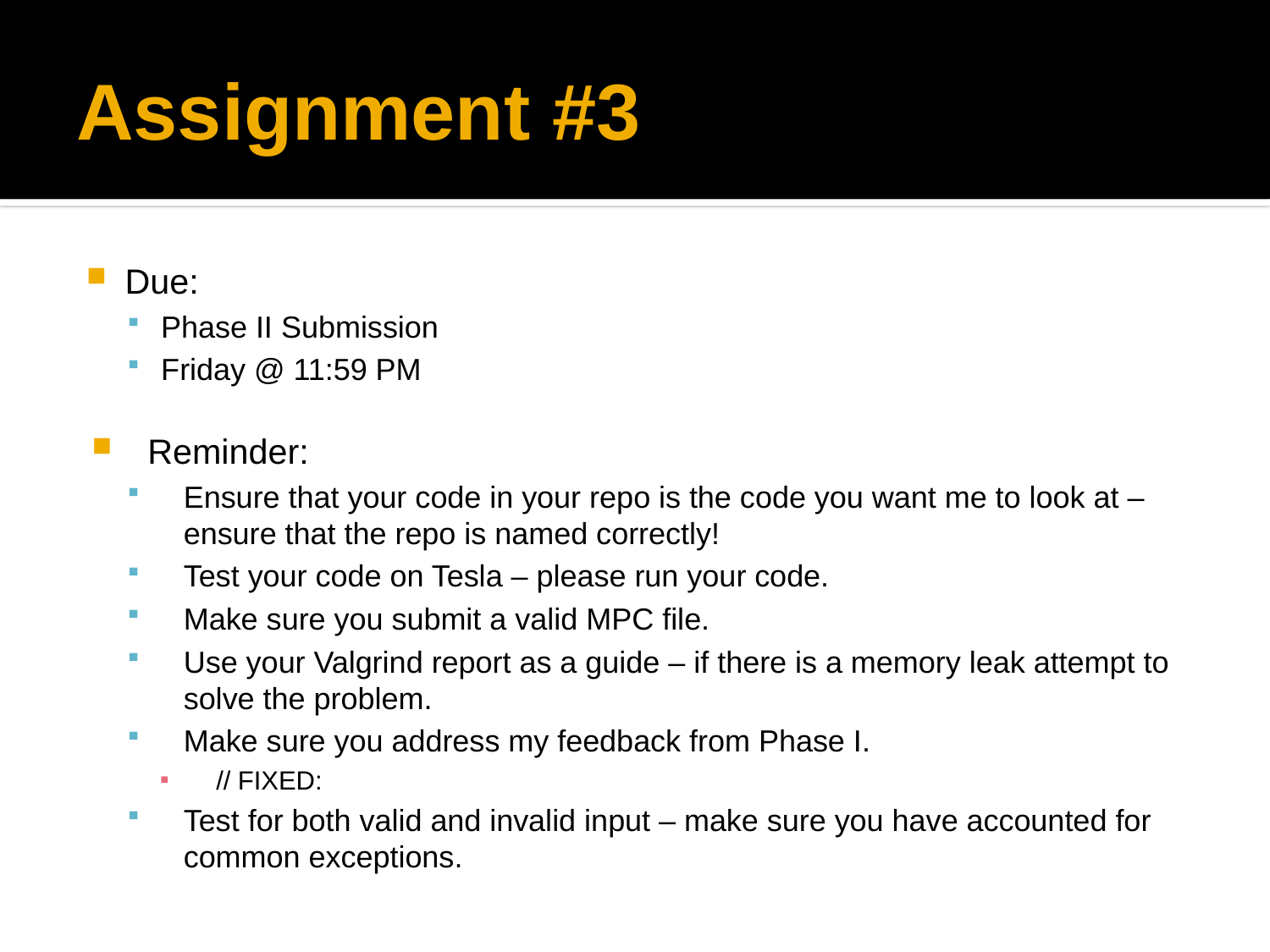

# Assignment #3
Due:
Phase II Submission
Friday @ 11:59 PM

Reminder:
Ensure that your code in your repo is the code you want me to look at – ensure that the repo is named correctly!
Test your code on Tesla – please run your code.
Make sure you submit a valid MPC file.
Use your Valgrind report as a guide – if there is a memory leak attempt to solve the problem.
Make sure you address my feedback from Phase I.
// FIXED:
Test for both valid and invalid input – make sure you have accounted for common exceptions.